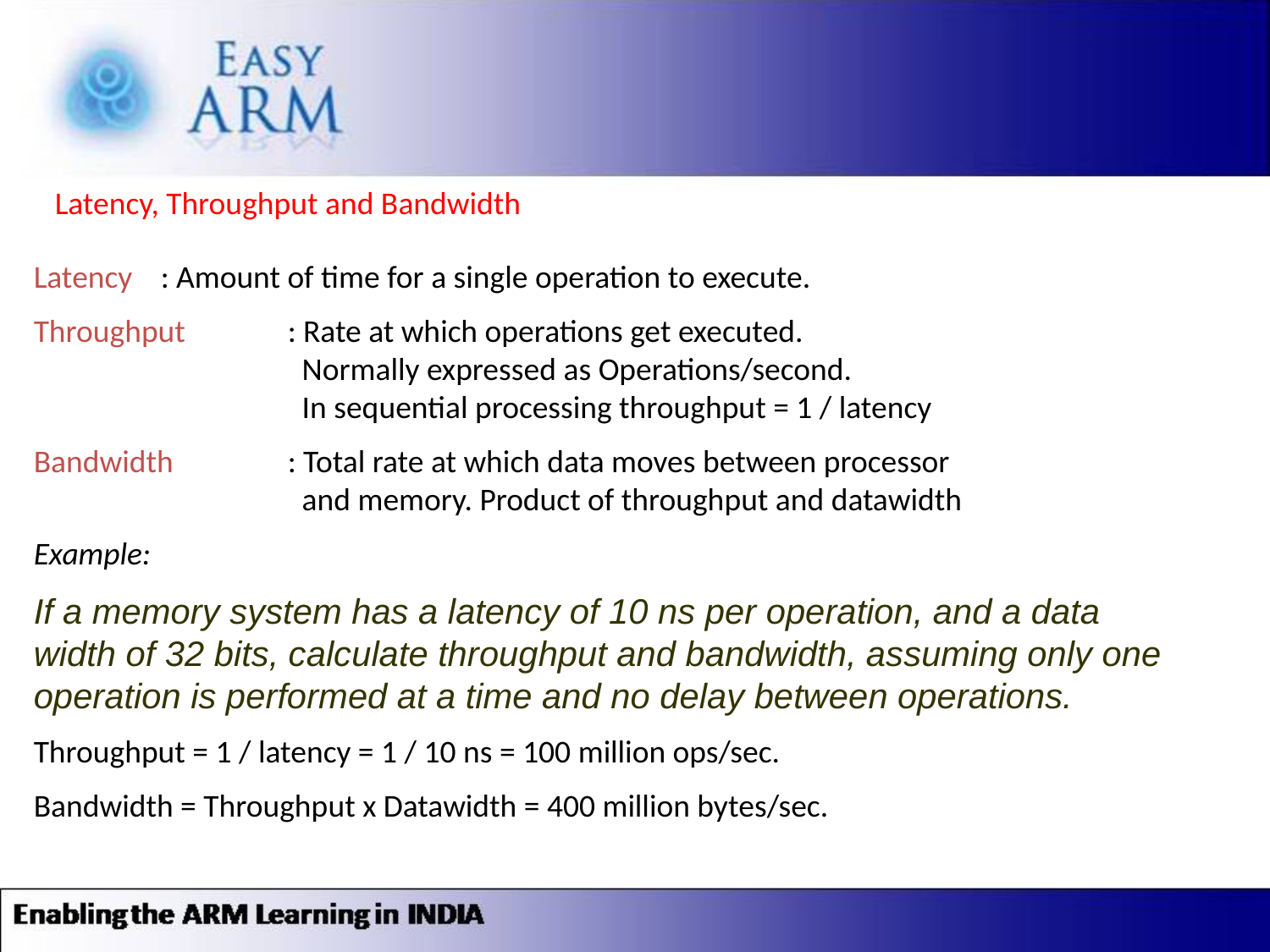

Latency, Throughput and Bandwidth
Latency 	: Amount of time for a single operation to execute.
Throughput 	: Rate at which operations get executed.
		  Normally expressed as Operations/second.
		  In sequential processing throughput = 1 / latency
Bandwidth	: Total rate at which data moves between processor
		  and memory. Product of throughput and datawidth
Example:
If a memory system has a latency of 10 ns per operation, and a data width of 32 bits, calculate throughput and bandwidth, assuming only one operation is performed at a time and no delay between operations.
Throughput = 1 / latency = 1 / 10 ns = 100 million ops/sec.
Bandwidth = Throughput x Datawidth = 400 million bytes/sec.